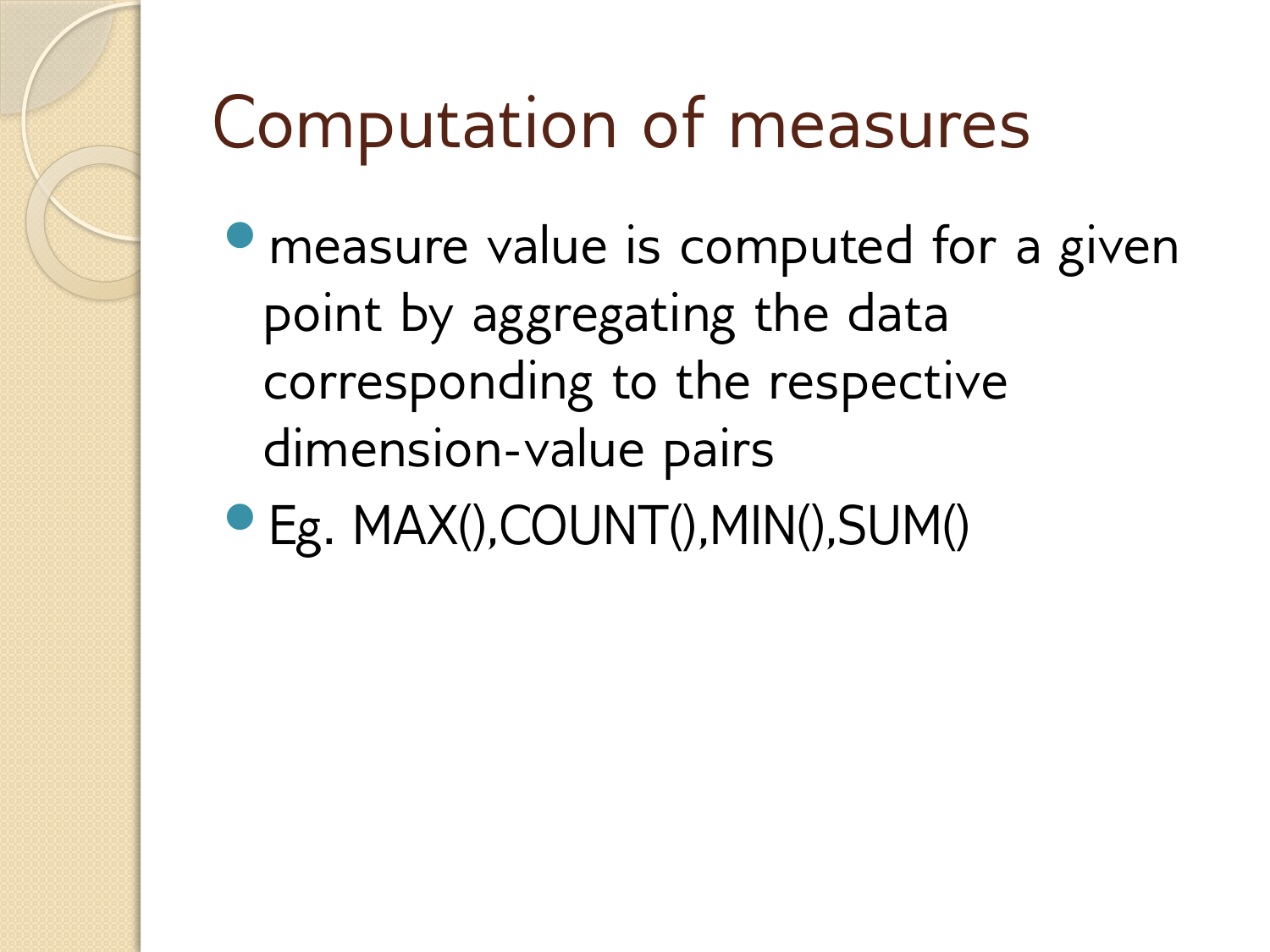

# Computation of measures
measure value is computed for a given point by aggregating the data corresponding to the respective dimension-value pairs
Eg. MAX(),COUNT(),MIN(),SUM()